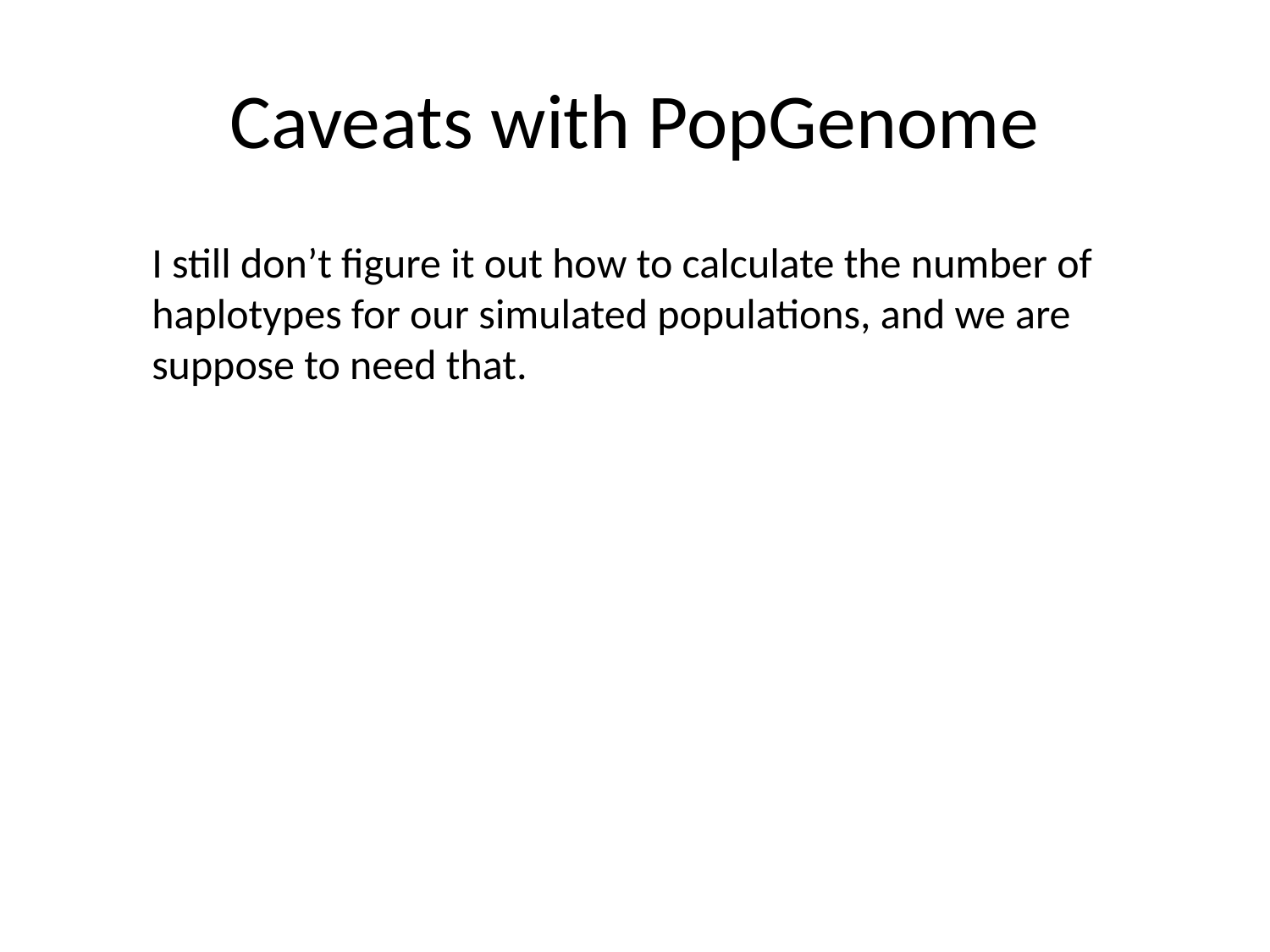

# Caveats with PopGenome
I still don’t figure it out how to calculate the number of haplotypes for our simulated populations, and we are suppose to need that.